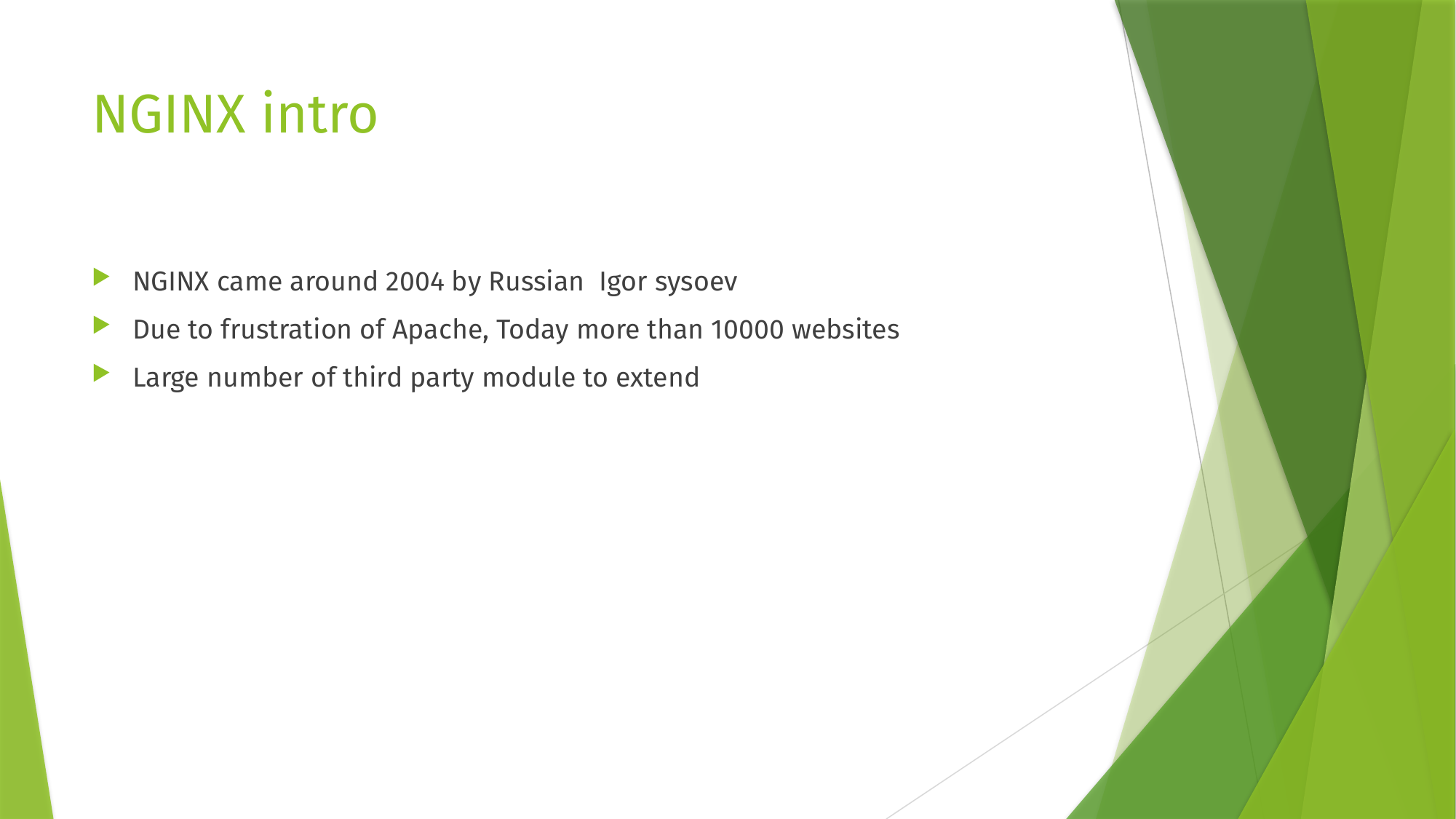

# NGINX intro
NGINX came around 2004 by Russian  Igor sysoev
Due to frustration of Apache, Today more than 10000 websites
Large number of third party module to extend